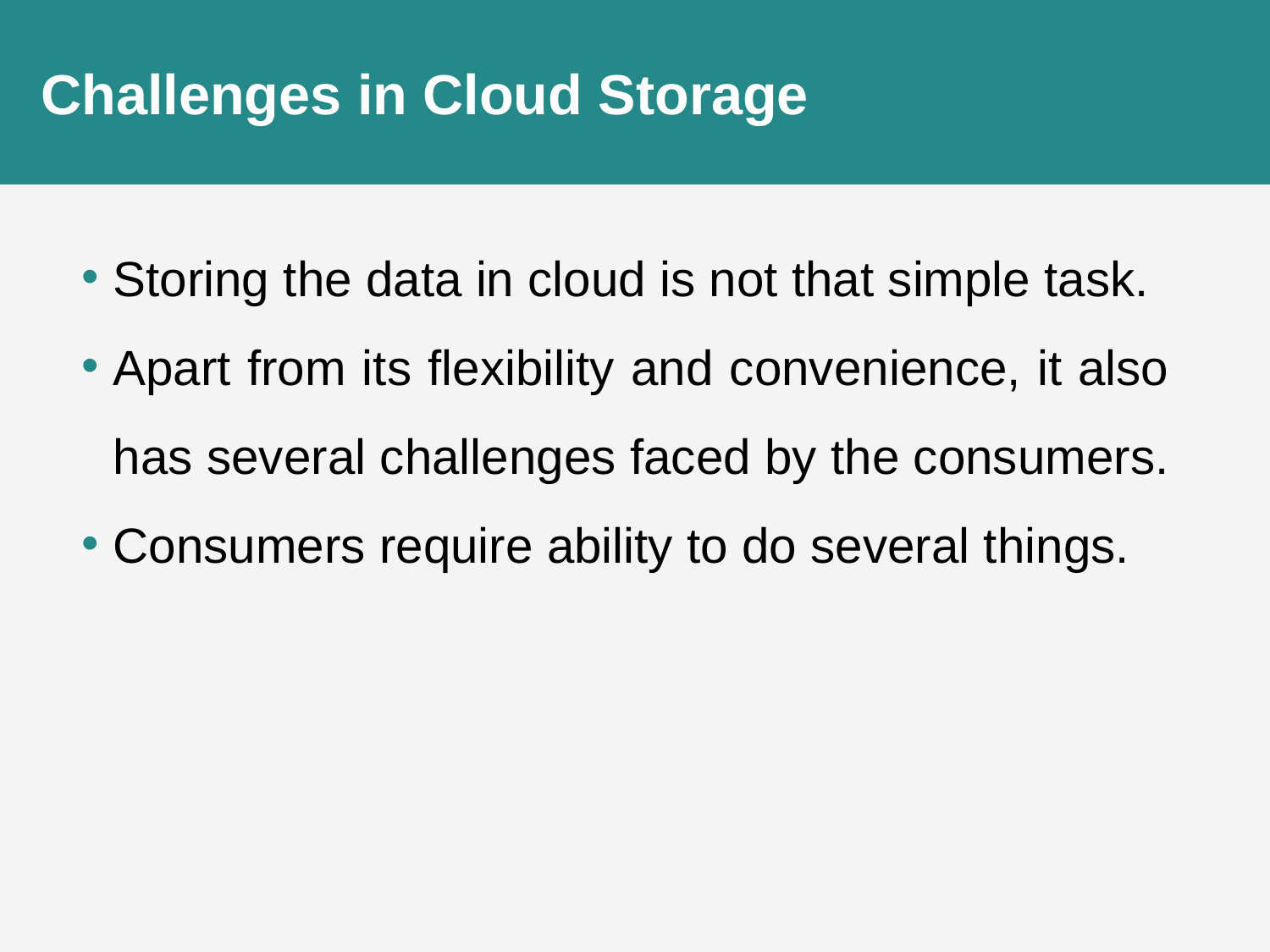

# Challenges in Cloud Storage
Storing the data in cloud is not that simple task.
Apart from its flexibility and convenience, it also has several challenges faced by the consumers.
Consumers require ability to do several things.